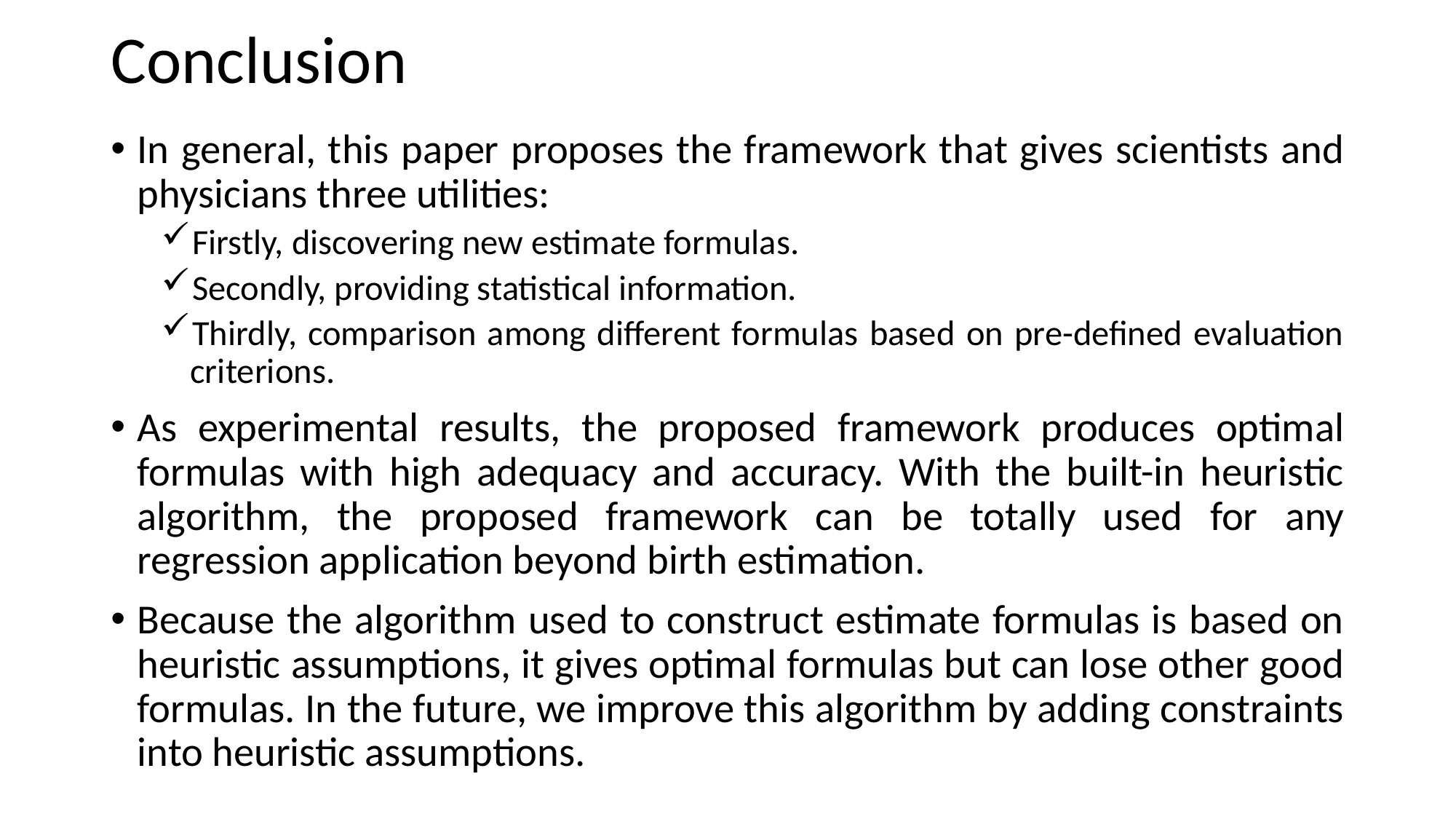

# Conclusion
In general, this paper proposes the framework that gives scientists and physicians three utilities:
Firstly, discovering new estimate formulas.
Secondly, providing statistical information.
Thirdly, comparison among different formulas based on pre-defined evaluation criterions.
As experimental results, the proposed framework produces optimal formulas with high adequacy and accuracy. With the built-in heuristic algorithm, the proposed framework can be totally used for any regression application beyond birth estimation.
Because the algorithm used to construct estimate formulas is based on heuristic assumptions, it gives optimal formulas but can lose other good formulas. In the future, we improve this algorithm by adding constraints into heuristic assumptions.